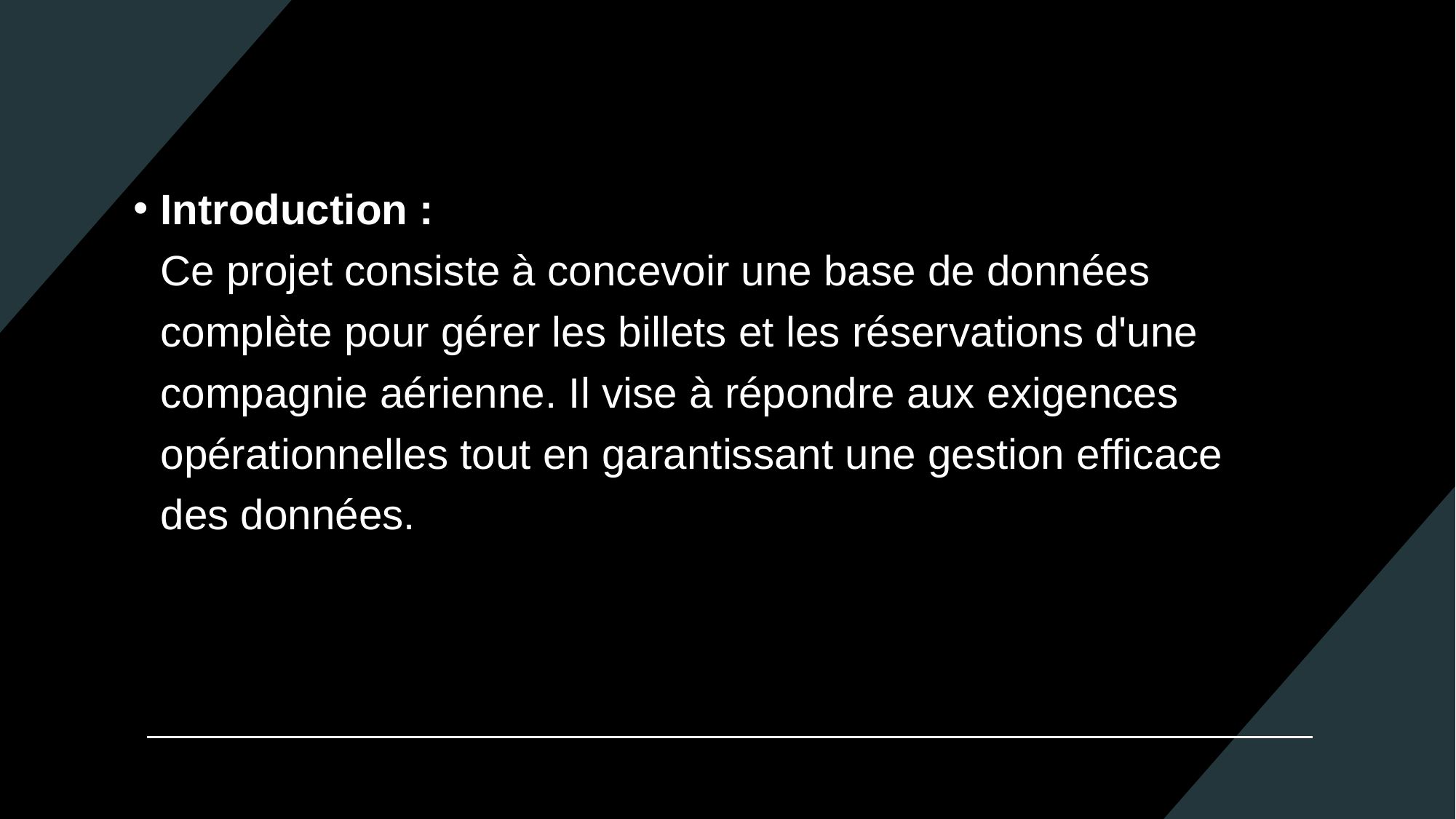

#
Introduction :
Ce projet consiste à concevoir une base de données complète pour gérer les billets et les réservations d'une compagnie aérienne. Il vise à répondre aux exigences opérationnelles tout en garantissant une gestion efficace des données.